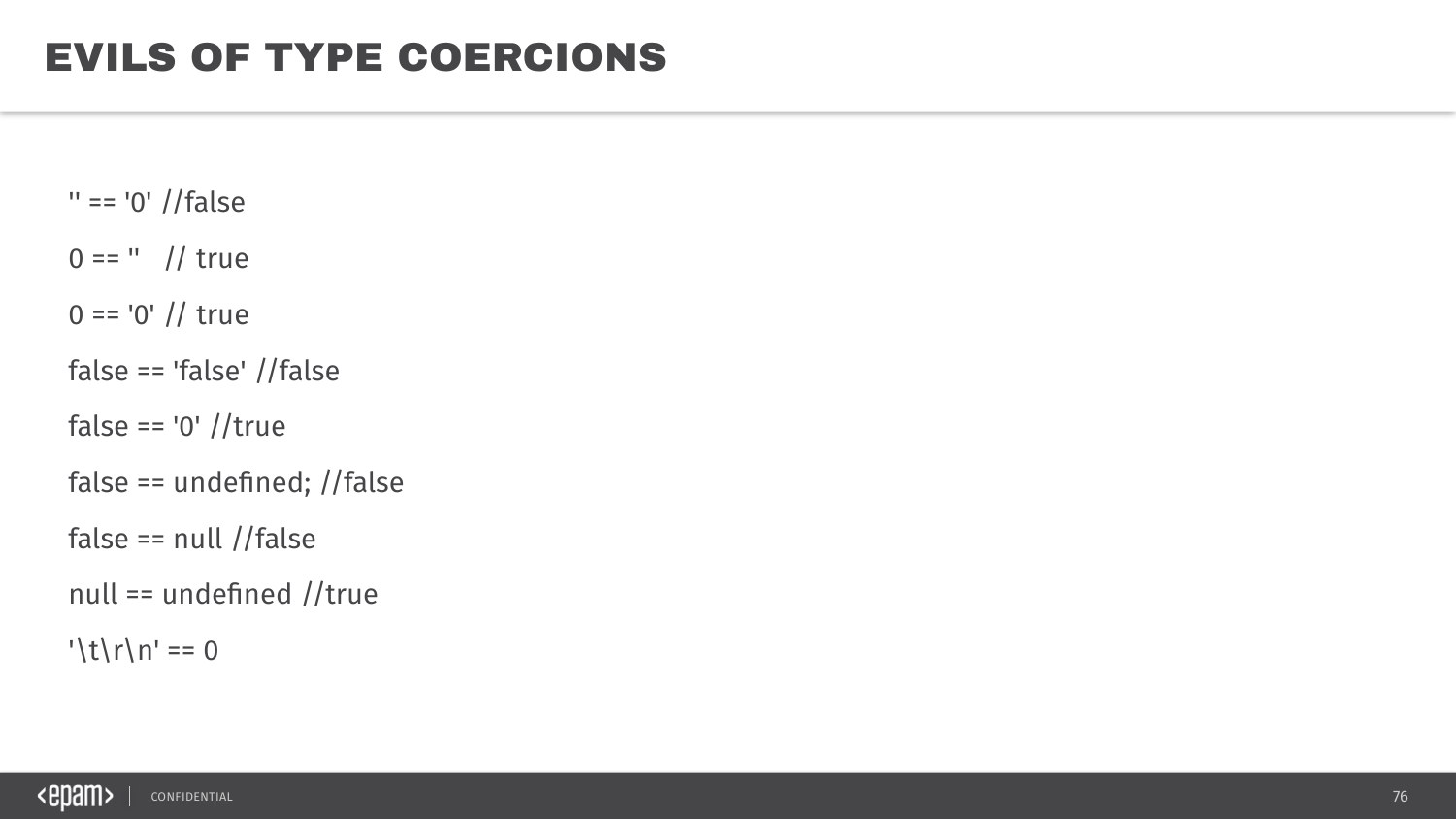

EVILS OF TYPE COERCIONS
'' == '0' //false
0 == ''   // true
0 == '0' // true
false == 'false' //false
false == '0' //true
false == undefined; //false
false == null //false
null == undefined //true
'\t\r\n' == 0